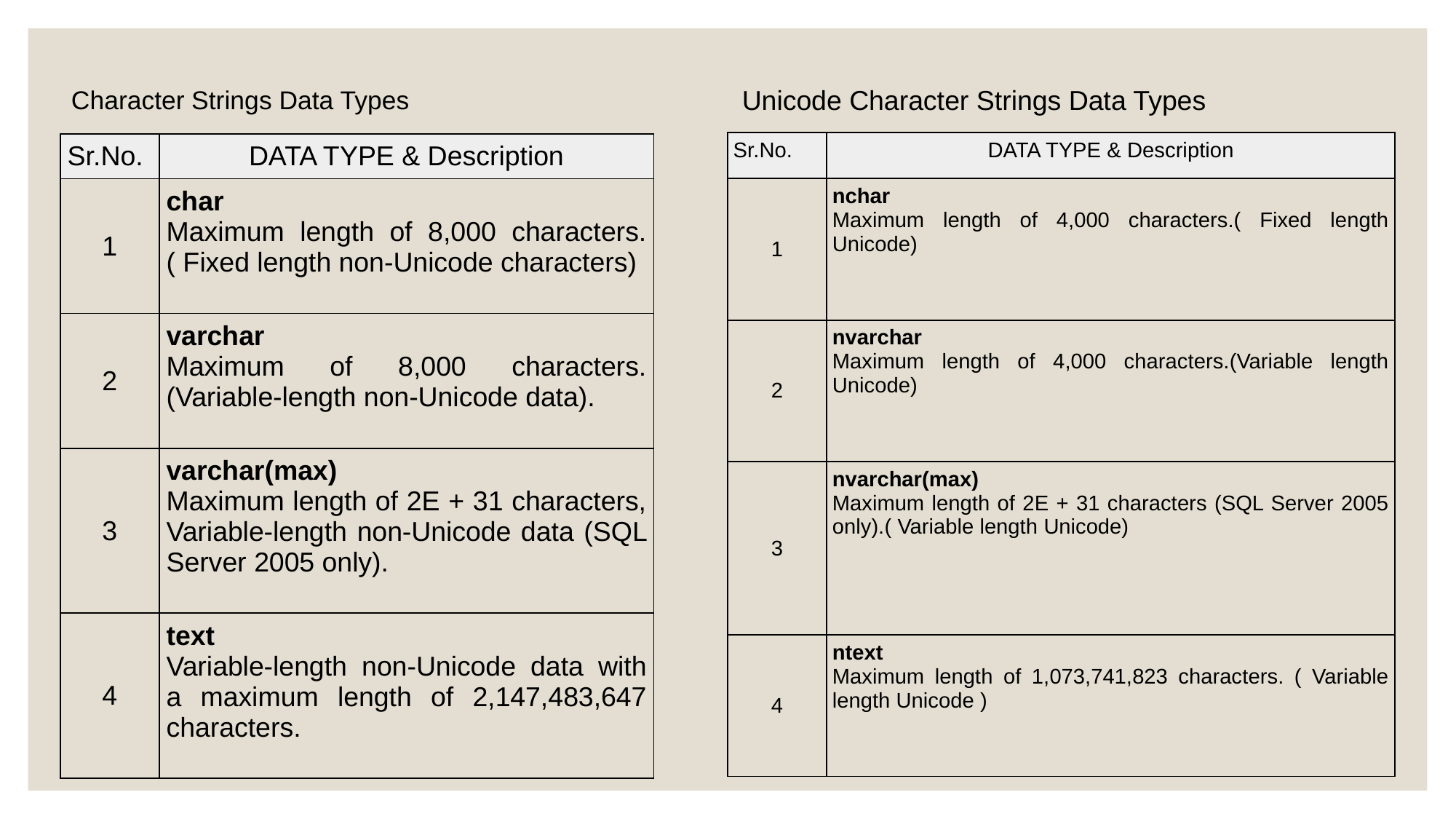

Character Strings Data Types

Unicode Character Strings Data Types
| Sr.No. | DATA TYPE & Description |
| --- | --- |
| 1 | nchar Maximum length of 4,000 characters.( Fixed length Unicode) |
| 2 | nvarchar Maximum length of 4,000 characters.(Variable length Unicode) |
| 3 | nvarchar(max) Maximum length of 2E + 31 characters (SQL Server 2005 only).( Variable length Unicode) |
| 4 | ntext Maximum length of 1,073,741,823 characters. ( Variable length Unicode ) |
| Sr.No. | DATA TYPE & Description |
| --- | --- |
| 1 | char Maximum length of 8,000 characters.( Fixed length non-Unicode characters) |
| 2 | varchar Maximum of 8,000 characters.(Variable-length non-Unicode data). |
| 3 | varchar(max) Maximum length of 2E + 31 characters, Variable-length non-Unicode data (SQL Server 2005 only). |
| 4 | text Variable-length non-Unicode data with a maximum length of 2,147,483,647 characters. |